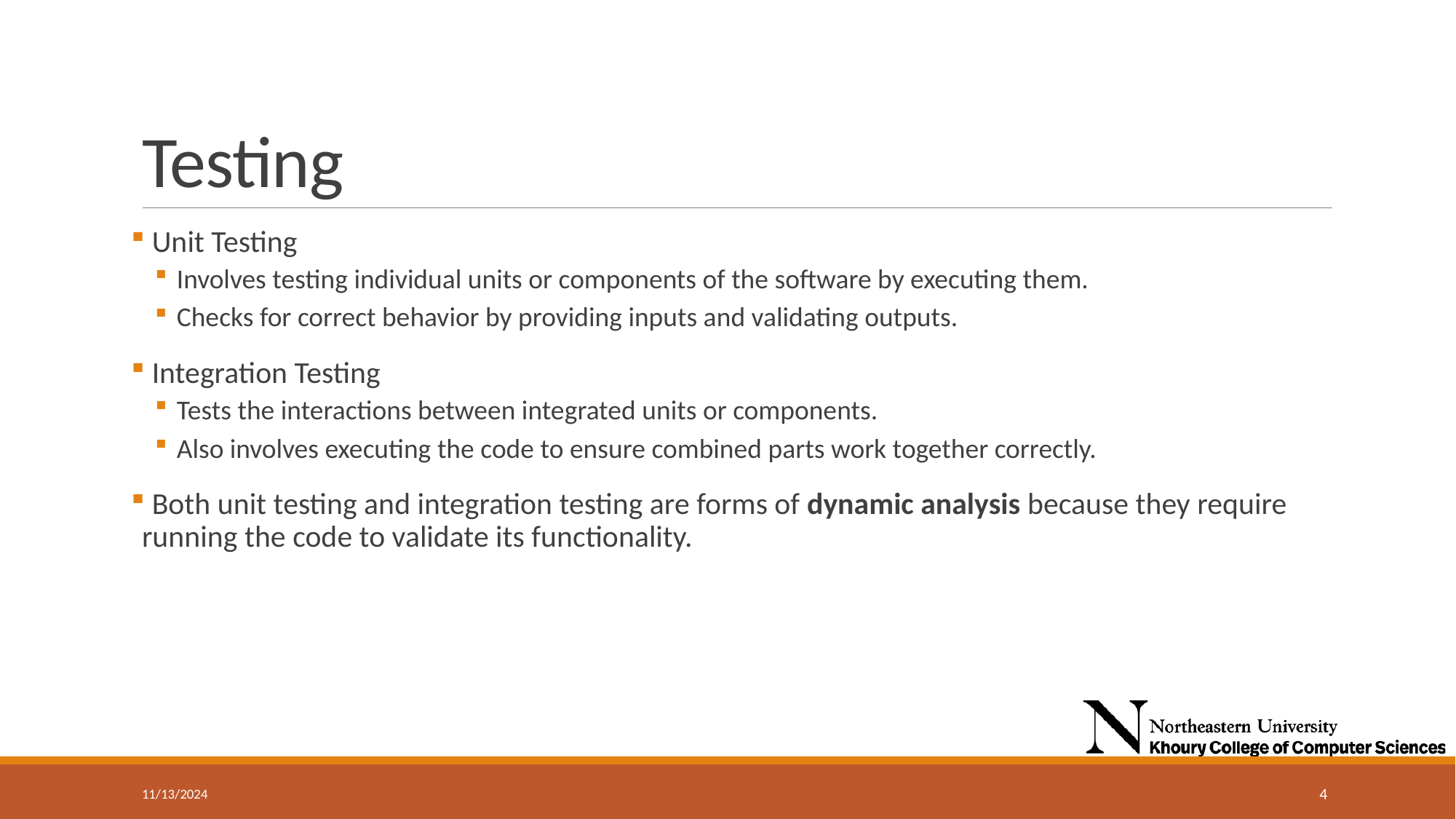

# Testing
 Unit Testing
Involves testing individual units or components of the software by executing them.
Checks for correct behavior by providing inputs and validating outputs.
 Integration Testing
Tests the interactions between integrated units or components.
Also involves executing the code to ensure combined parts work together correctly.
 Both unit testing and integration testing are forms of dynamic analysis because they require running the code to validate its functionality.

11/13/2024
4